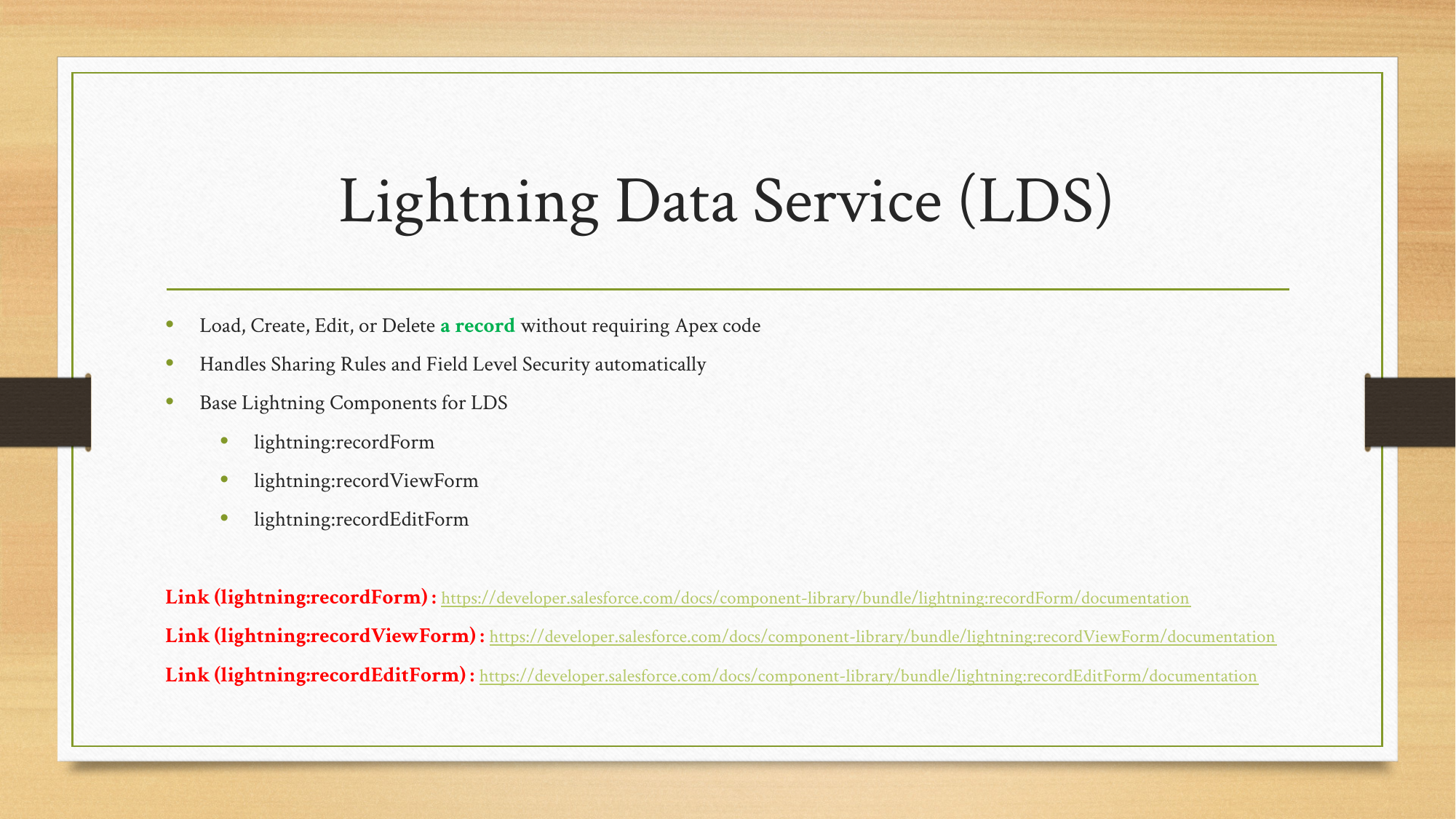

# Lightning Data Service (LDS)
Load, Create, Edit, or Delete a record without requiring Apex code
Handles Sharing Rules and Field Level Security automatically
Base Lightning Components for LDS
lightning:recordForm
lightning:recordViewForm
lightning:recordEditForm

Link (lightning:recordForm) : https://developer.salesforce.com/docs/component-library/bundle/lightning:recordForm/documentation
Link (lightning:recordViewForm) : https://developer.salesforce.com/docs/component-library/bundle/lightning:recordViewForm/documentation
Link (lightning:recordEditForm) : https://developer.salesforce.com/docs/component-library/bundle/lightning:recordEditForm/documentation